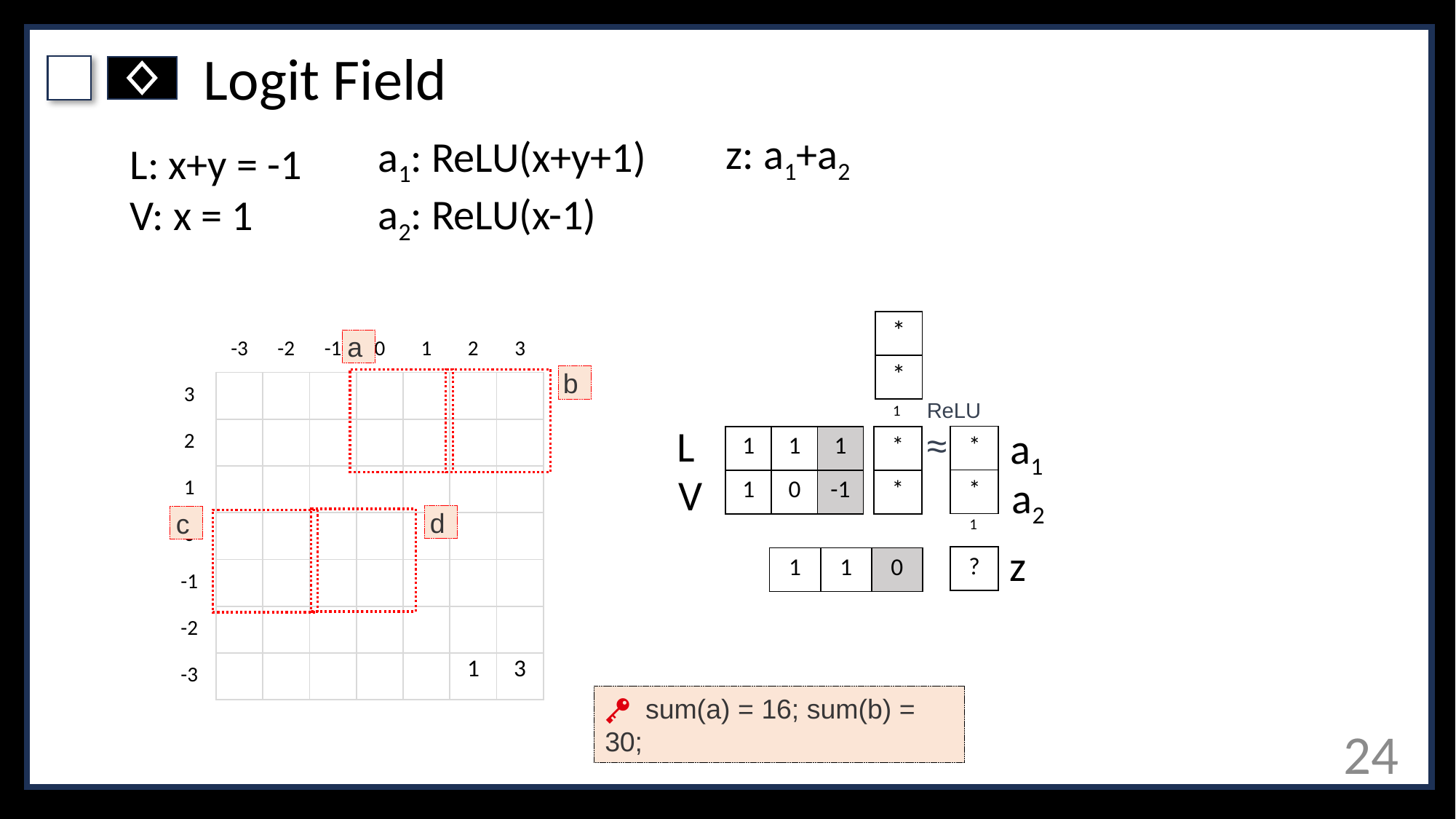

# Logit Field
z: a1+a2
a1: ReLU(x+y+1)
a2: ReLU(x-1)
L: x+y = -1
V: x = 1
| \* |
| --- |
| \* |
a
| -3 | -2 | -1 | 0 | 1 | 2 | 3 |
| --- | --- | --- | --- | --- | --- | --- |
b

| 3 |
| --- |
| 2 |
| 1 |
| 0 |
| -1 |
| -2 |
| -3 |
|  |  |  |  |  |  |  |
| --- | --- | --- | --- | --- | --- | --- |
|  |  |  |  |  |  |  |
|  |  |  |  |  |  |  |
|  |  |  |  |  |  |  |
|  |  |  |  |  |  |  |
|  |  |  |  |  |  |  |
|  |  |  |  |  | 1 | 3 |
ReLU
≈
| 1 |
| --- |
L
a1
| \* |
| --- |
| \* |
| 1 | 1 | 1 |
| --- | --- | --- |
| 1 | 0 | -1 |
| \* |
| --- |
| \* |
V
a2
d
c
| 1 |
| --- |

z
| ? |
| --- |
| 1 | 1 | 0 |
| --- | --- | --- |
🔑  sum(a) = 16; sum(b) =  30;
24